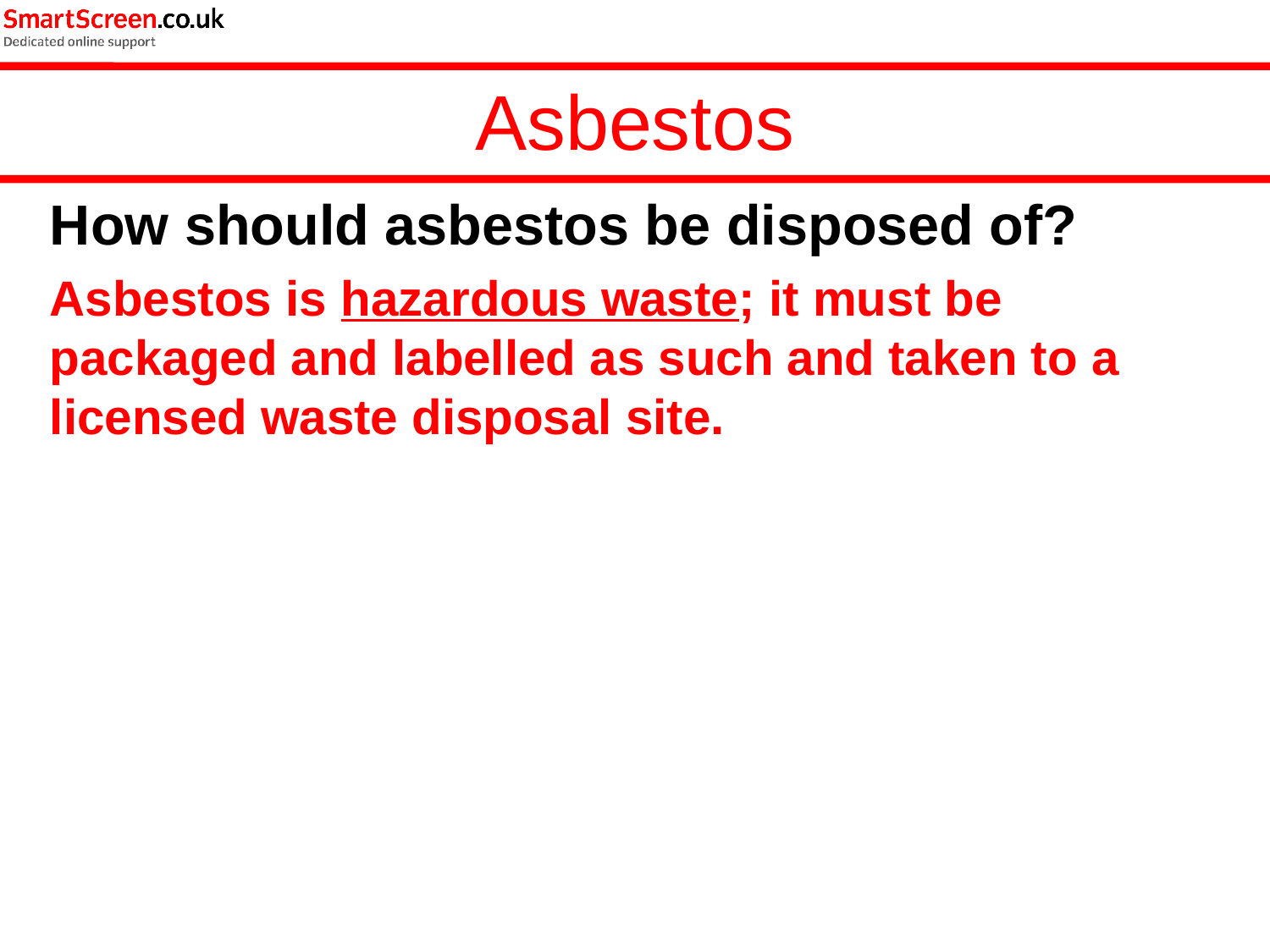

Asbestos

How should asbestos be disposed of?
Asbestos is hazardous waste; it must be packaged and labelled as such and taken to a licensed waste disposal site.